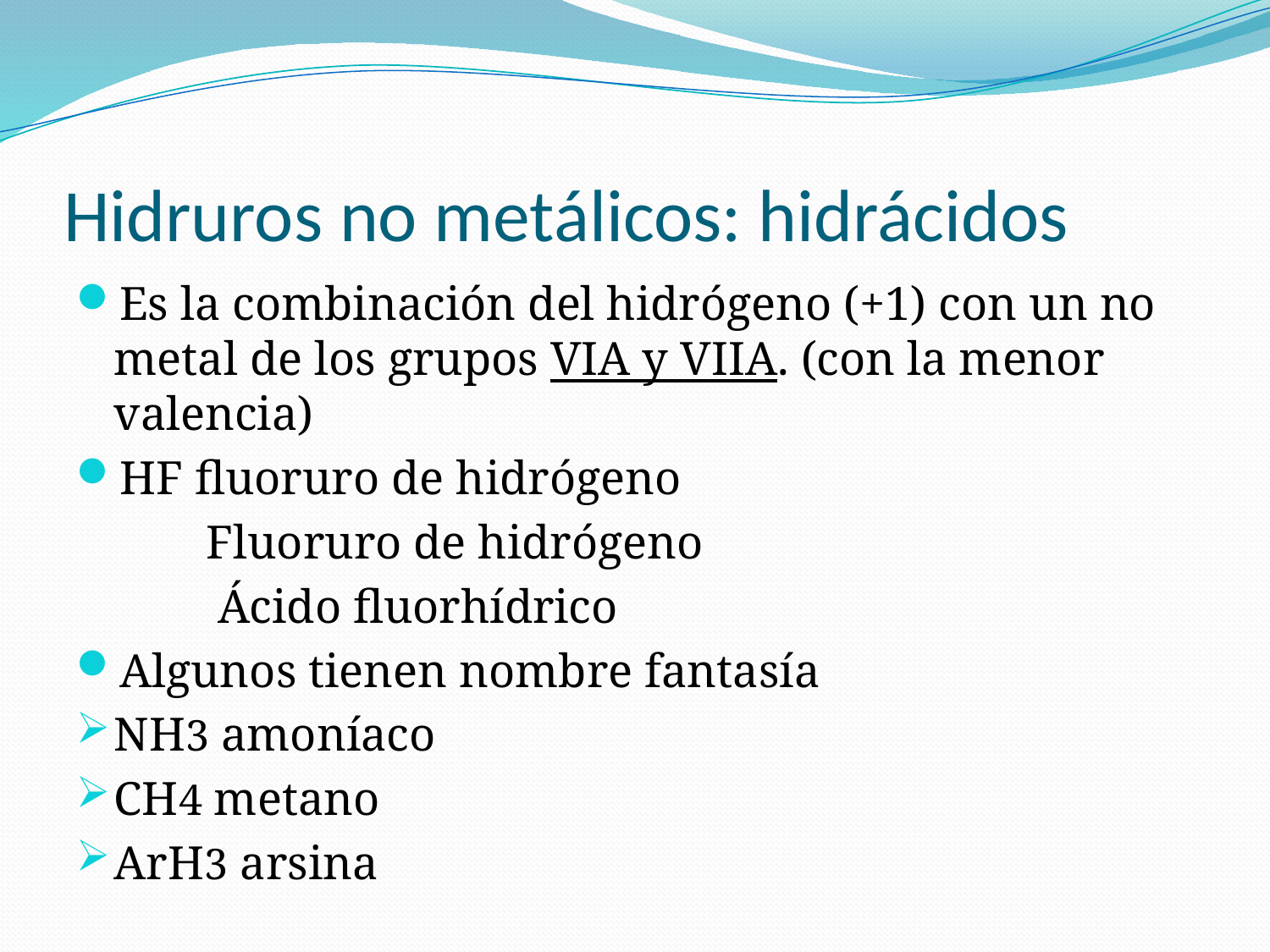

# Hidruros no metálicos: hidrácidos
Es la combinación del hidrógeno (+1) con un no metal de los grupos VIA y VIIA. (con la menor valencia)
HF fluoruro de hidrógeno
           Fluoruro de hidrógeno
            Ácido fluorhídrico
Algunos tienen nombre fantasía
NH3 amoníaco
CH4 metano
ArH3 arsina